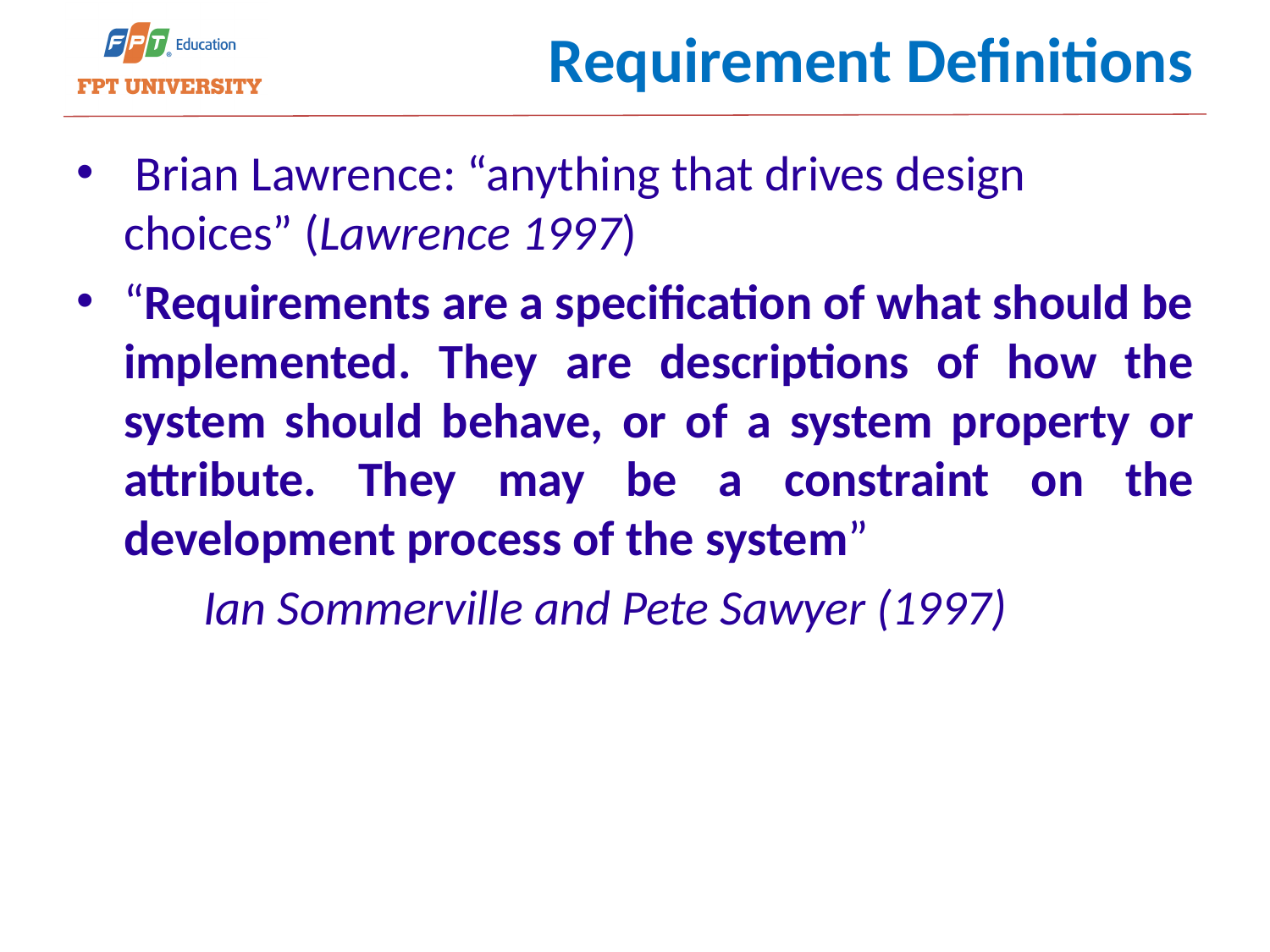

# Requirement Definitions
 Brian Lawrence: “anything that drives design choices” (Lawrence 1997)
“Requirements are a specification of what should be implemented. They are descriptions of how the system should behave, or of a system property or attribute. They may be a constraint on the development process of the system”
	Ian Sommerville and Pete Sawyer (1997)